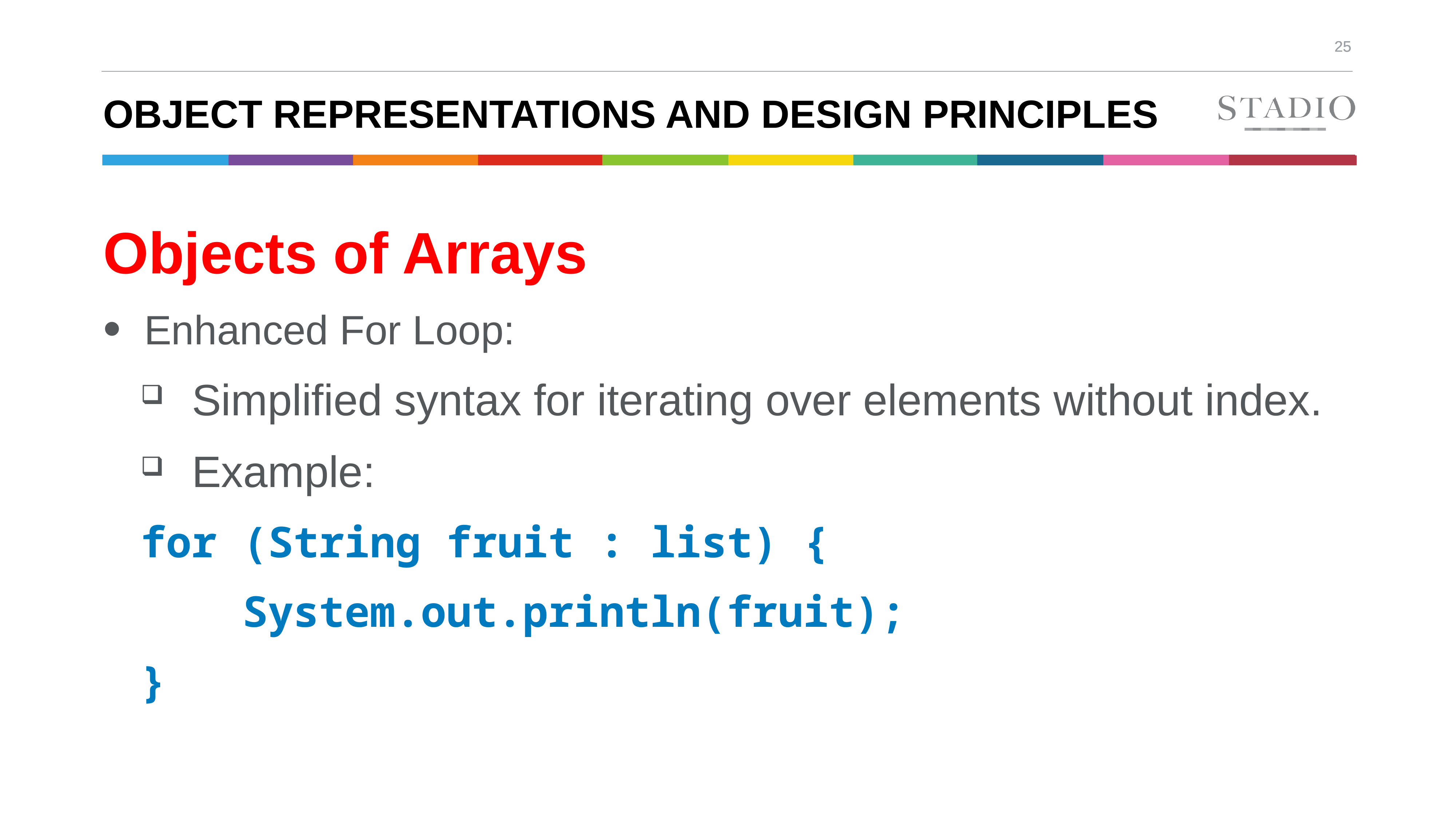

# Object Representations and Design Principles

Objects of Arrays
Enhanced For Loop:
Simplified syntax for iterating over elements without index.
Example:
for (String fruit : list) {
    System.out.println(fruit);
}